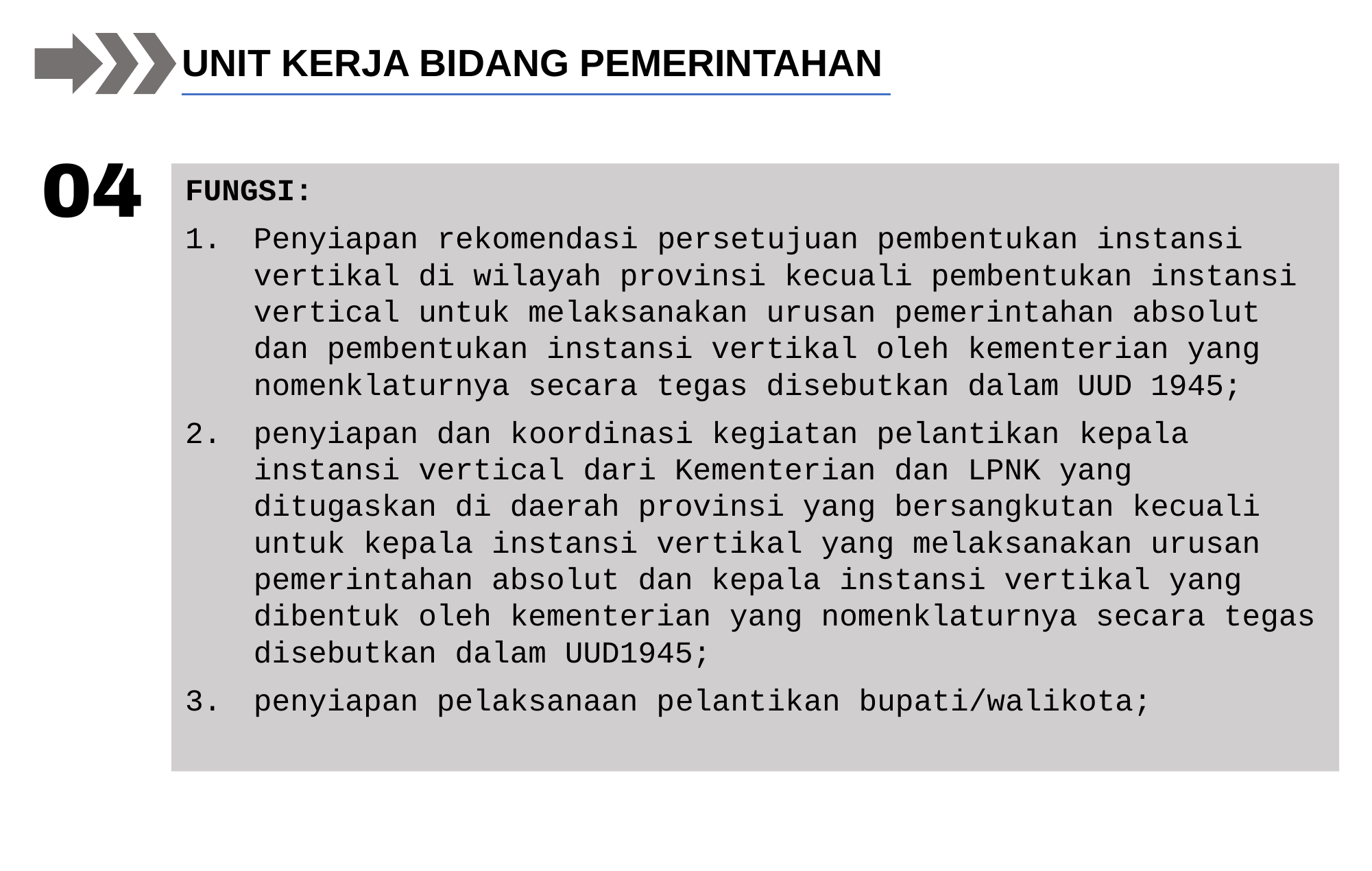

UNIT KERJA BIDANG PEMERINTAHAN

04
FUNGSI:
Penyiapan rekomendasi persetujuan pembentukan instansi vertikal di wilayah provinsi kecuali pembentukan instansi vertical untuk melaksanakan urusan pemerintahan absolut dan pembentukan instansi vertikal oleh kementerian yang nomenklaturnya secara tegas disebutkan dalam UUD 1945;
penyiapan dan koordinasi kegiatan pelantikan kepala instansi vertical dari Kementerian dan LPNK yang ditugaskan di daerah provinsi yang bersangkutan kecuali untuk kepala instansi vertikal yang melaksanakan urusan pemerintahan absolut dan kepala instansi vertikal yang dibentuk oleh kementerian yang nomenklaturnya secara tegas disebutkan dalam UUD1945;
penyiapan pelaksanaan pelantikan bupati/walikota;